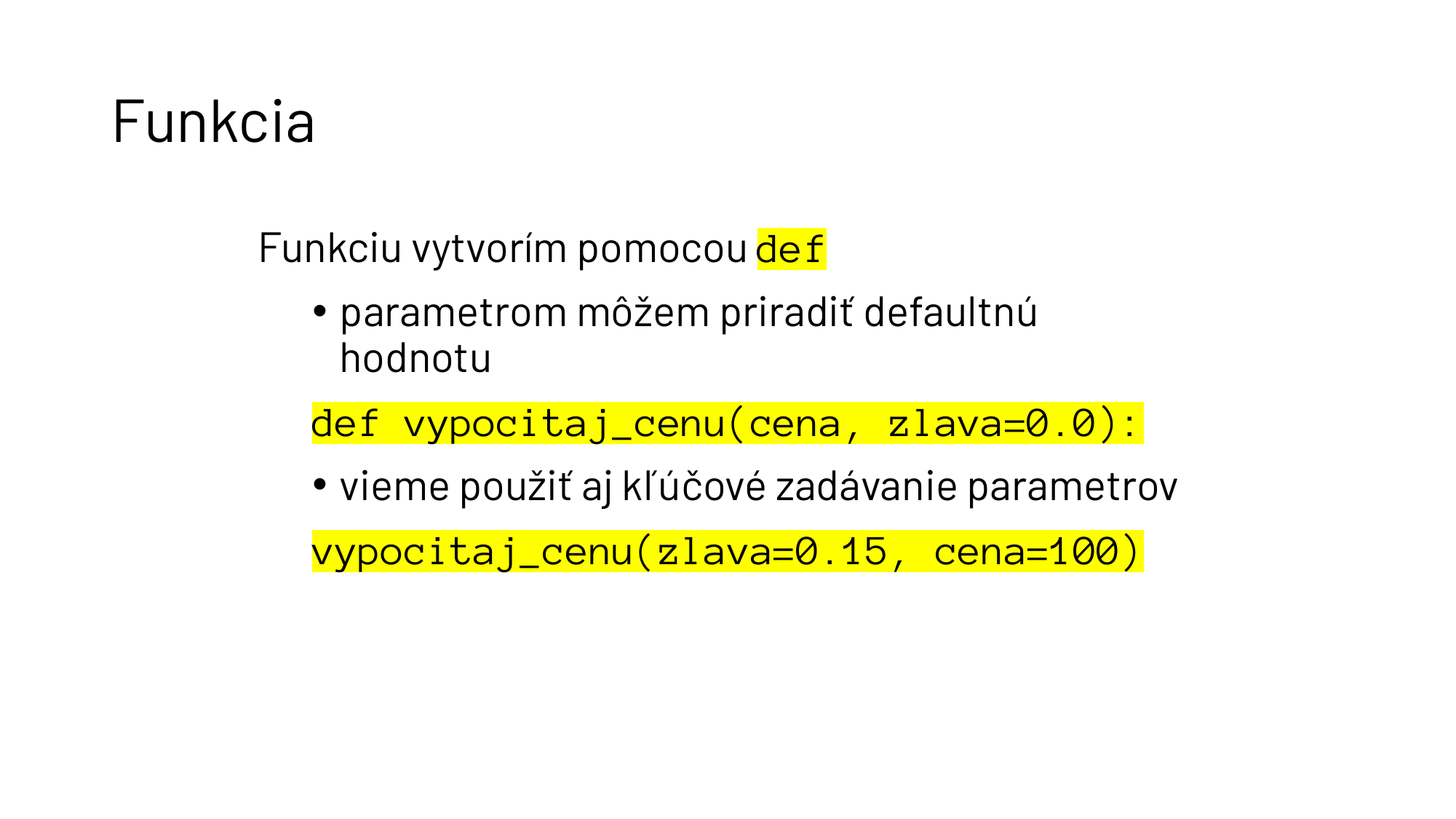

# Funkcia
Funkciu vytvorím pomocou def
parametrom môžem priradiť defaultnú hodnotu
def vypocitaj_cenu(cena, zlava=0.0):
vieme použiť aj kľúčové zadávanie parametrov
vypocitaj_cenu(zlava=0.15, cena=100)